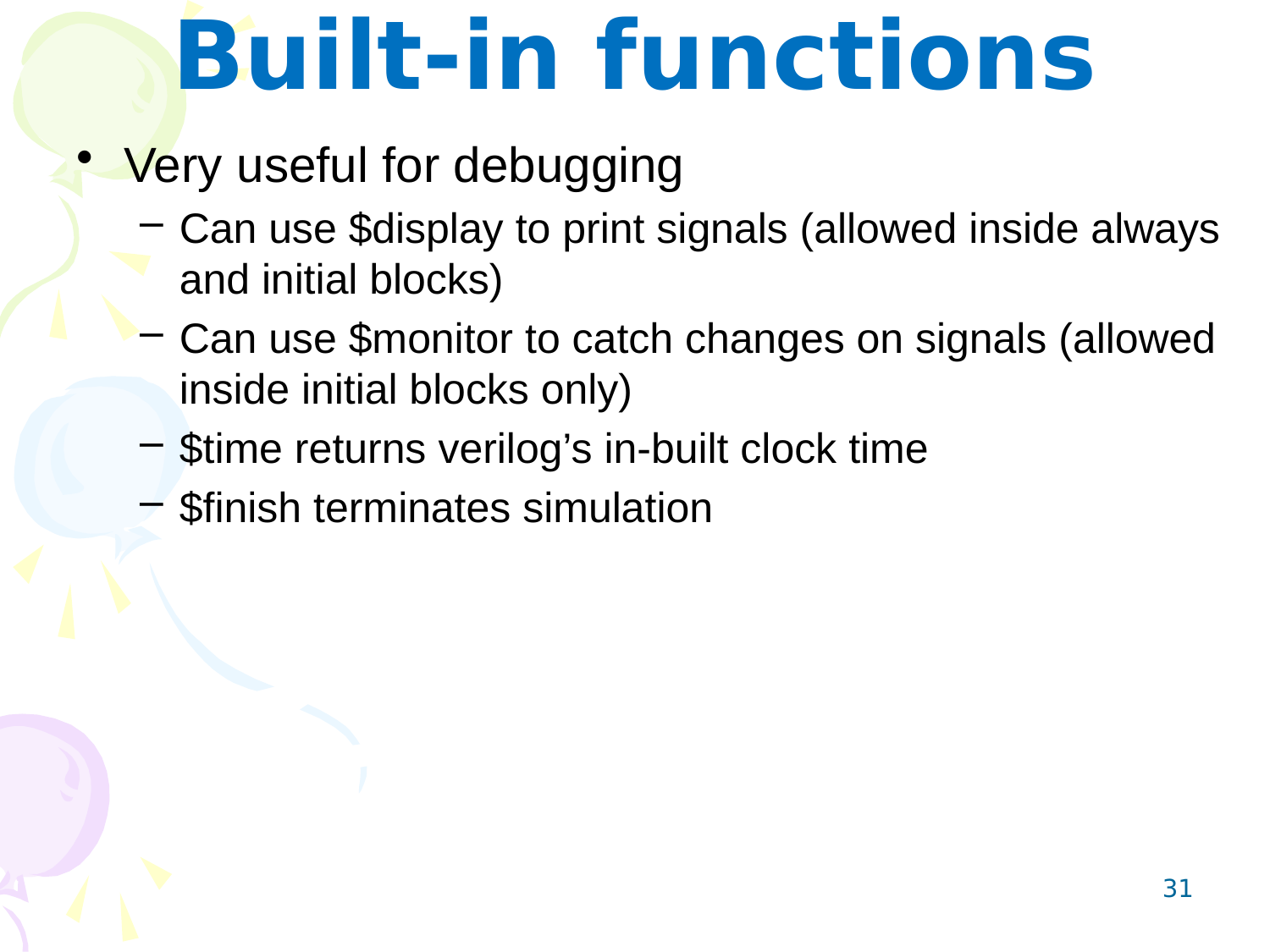

# Built-in functions
Very useful for debugging
Can use $display to print signals (allowed inside always and initial blocks)
Can use $monitor to catch changes on signals (allowed inside initial blocks only)
$time returns verilog’s in-built clock time
$finish terminates simulation
31